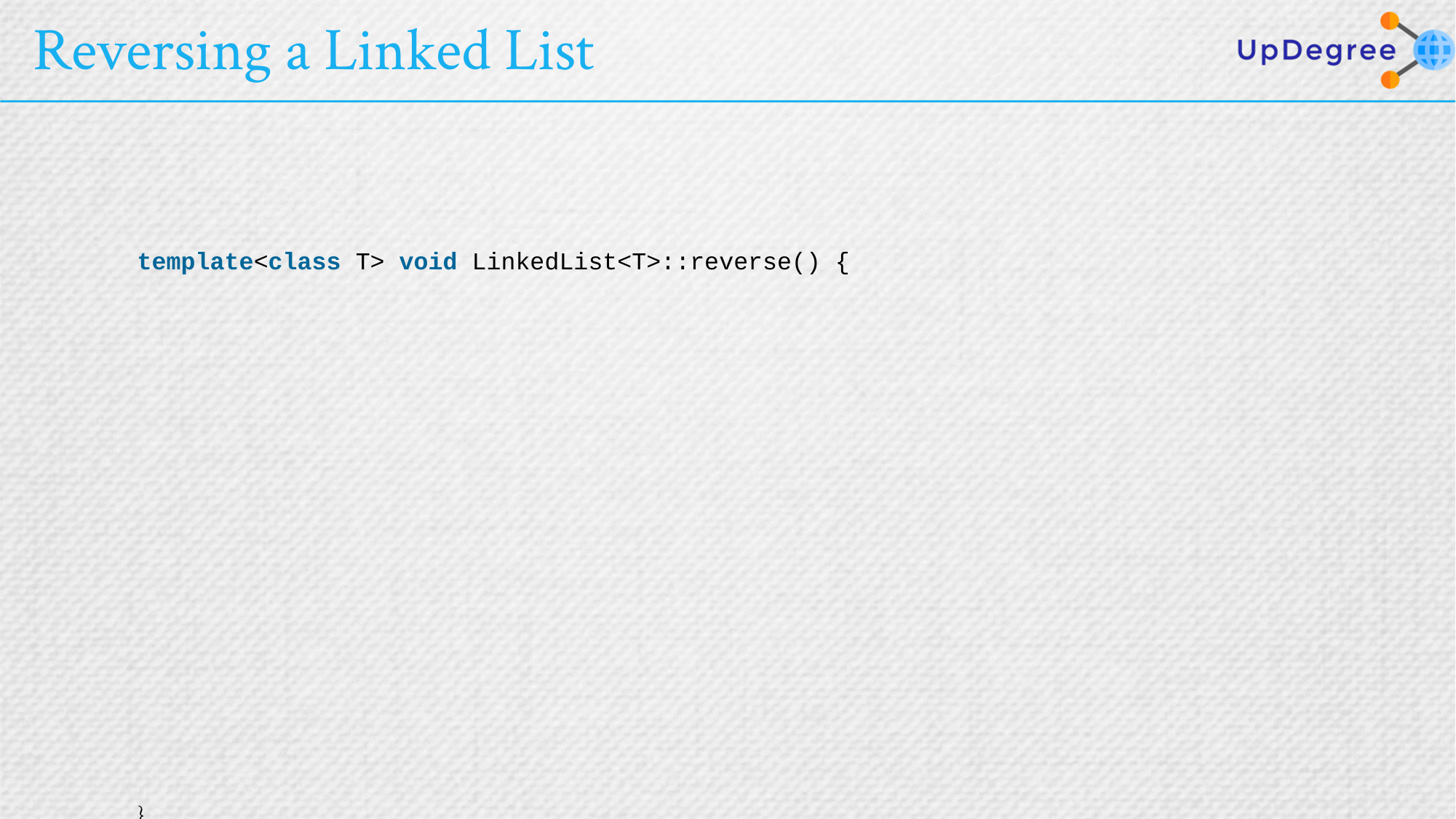

# Reversing a Linked List
|  | template<class T> void LinkedList<T>::reverse() { |
| --- | --- |
|  |  |
|  |  |
|  |  |
|  |  |
|  |  |
|  |  |
|  |  |
|  |  |
|  |  |
|  |  |
|  |  |
|  |  |
|  | } |